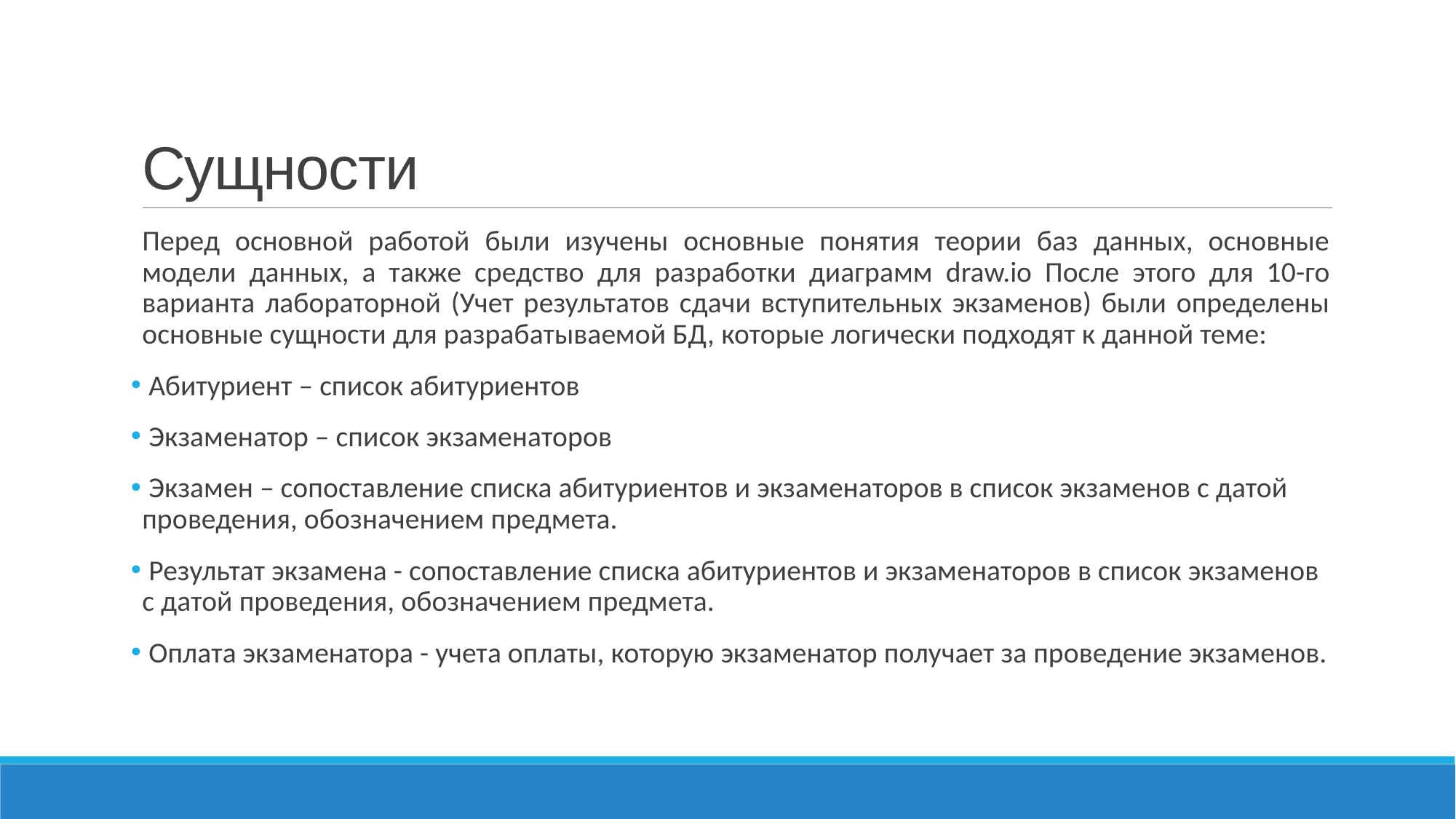

# Сущности
Перед основной работой были изучены основные понятия теории баз данных, основные модели данных, а также средство для разработки диаграмм draw.io После этого для 10-го варианта лабораторной (Учет результатов сдачи вступительных экзаменов) были определены основные сущности для разрабатываемой БД, которые логически подходят к данной теме:
 Абитуриент – список абитуриентов
 Экзаменатор – список экзаменаторов
 Экзамен – сопоставление списка абитуриентов и экзаменаторов в список экзаменов с датой проведения, обозначением предмета.
 Результат экзамена - сопоставление списка абитуриентов и экзаменаторов в список экзаменов с датой проведения, обозначением предмета.
 Оплата экзаменатора - учета оплаты, которую экзаменатор получает за проведение экзаменов.